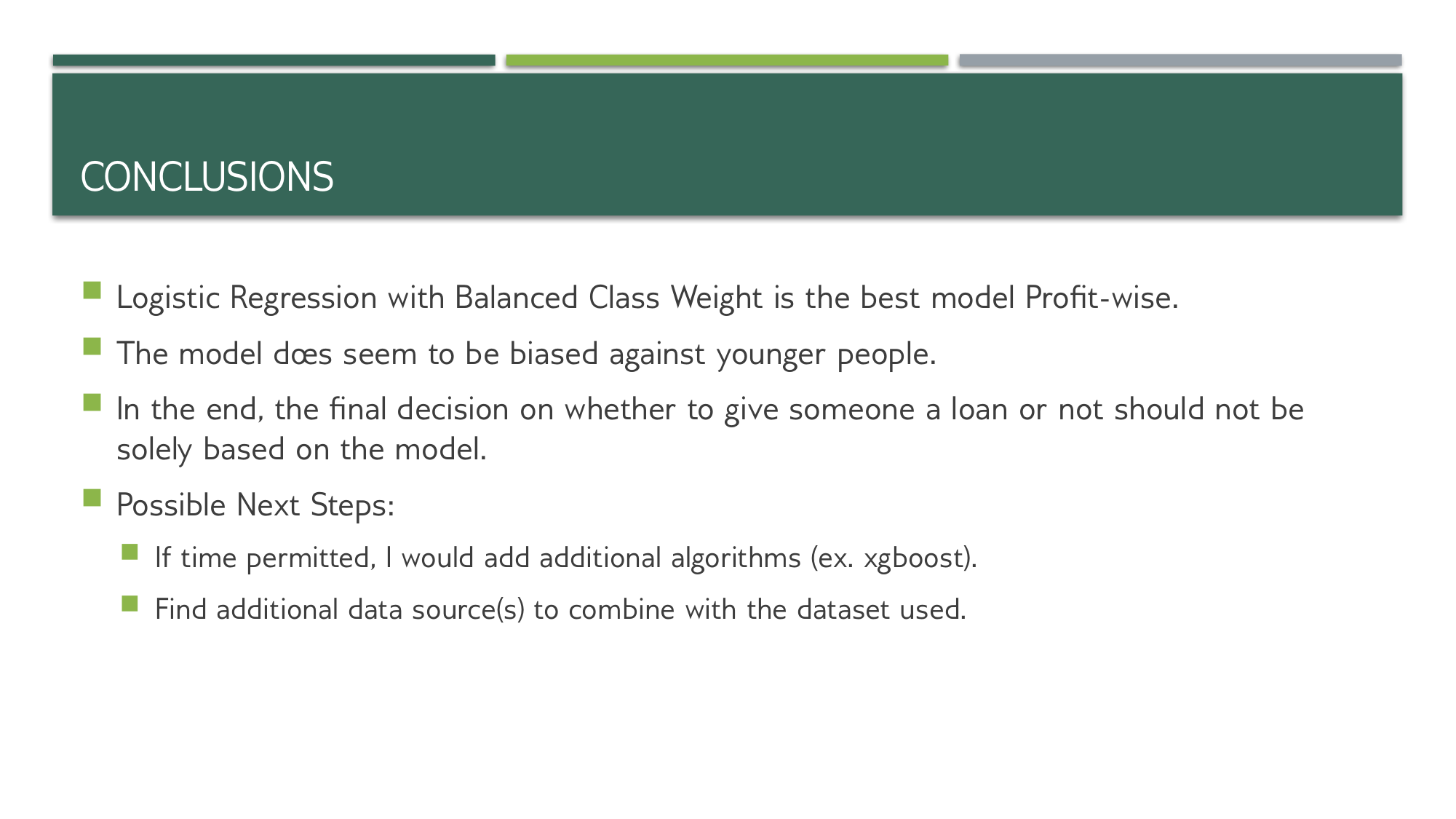

# Conclusions
Logistic Regression with Balanced Class Weight is the best model Profit-wise.
The model does seem to be biased against younger people.
In the end, the final decision on whether to give someone a loan or not should not be solely based on the model.
Possible Next Steps:
If time permitted, I would add additional algorithms (ex. xgboost).
Find additional data source(s) to combine with the dataset used.